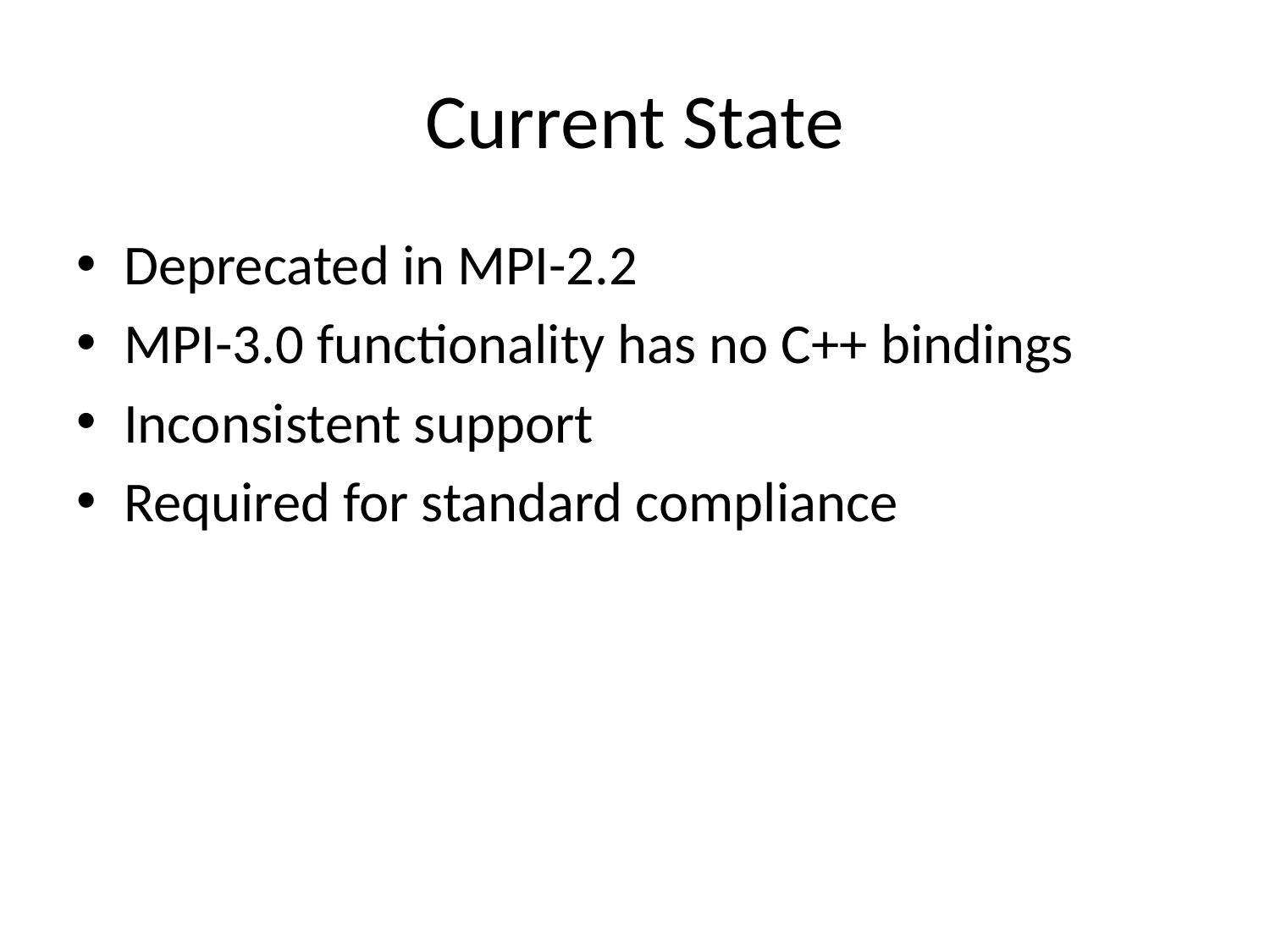

# Current State
Deprecated in MPI-2.2
MPI-3.0 functionality has no C++ bindings
Inconsistent support
Required for standard compliance